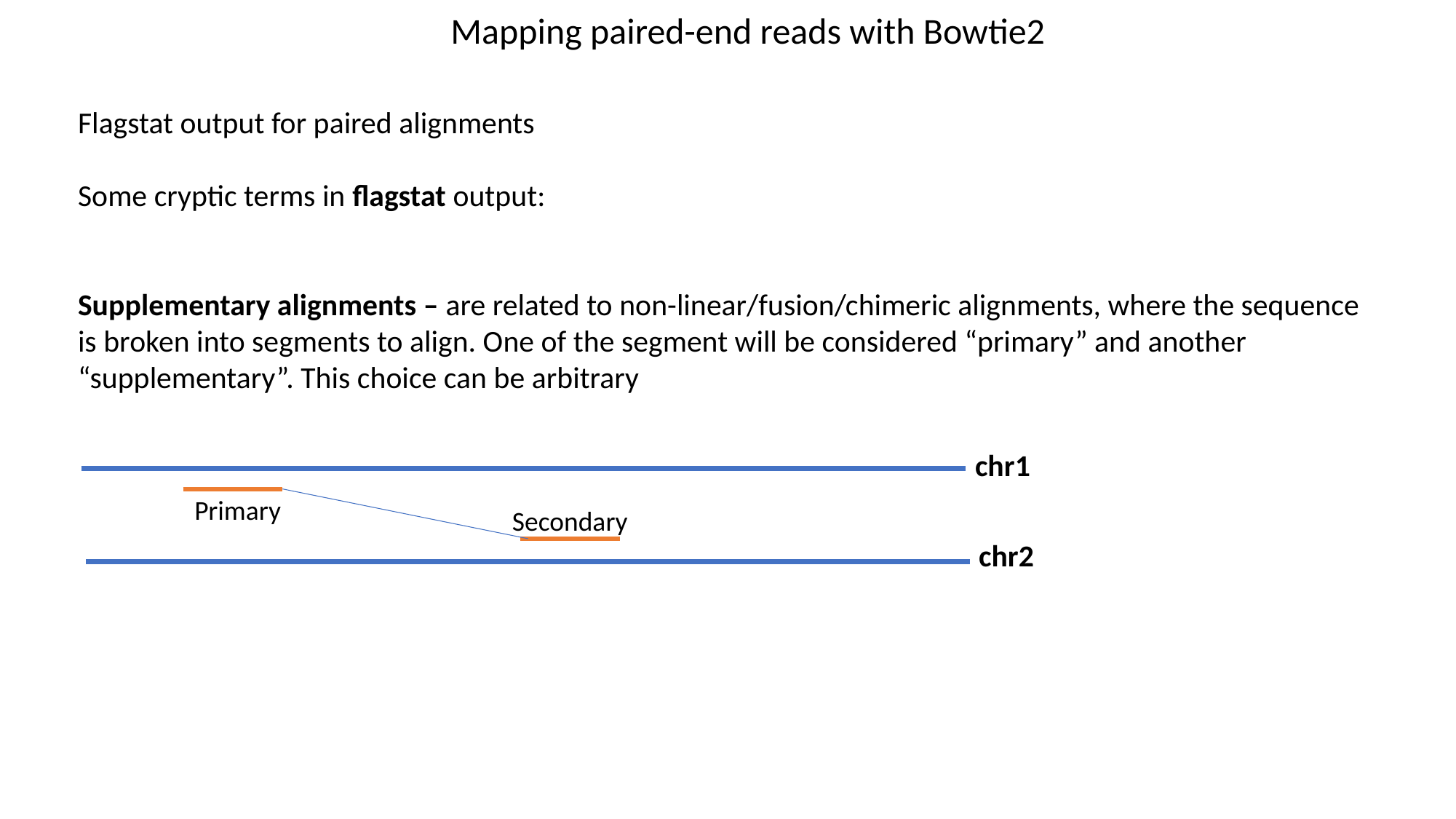

Mapping paired-end reads with Bowtie2

Flagstat output for paired alignments

Some cryptic terms in flagstat output:

Supplementary alignments – are related to non-linear/fusion/chimeric alignments, where the sequence is broken into segments to align. One of the segment will be considered “primary” and another “supplementary”. This choice can be arbitrary

chr1
Primary
Secondary
chr2